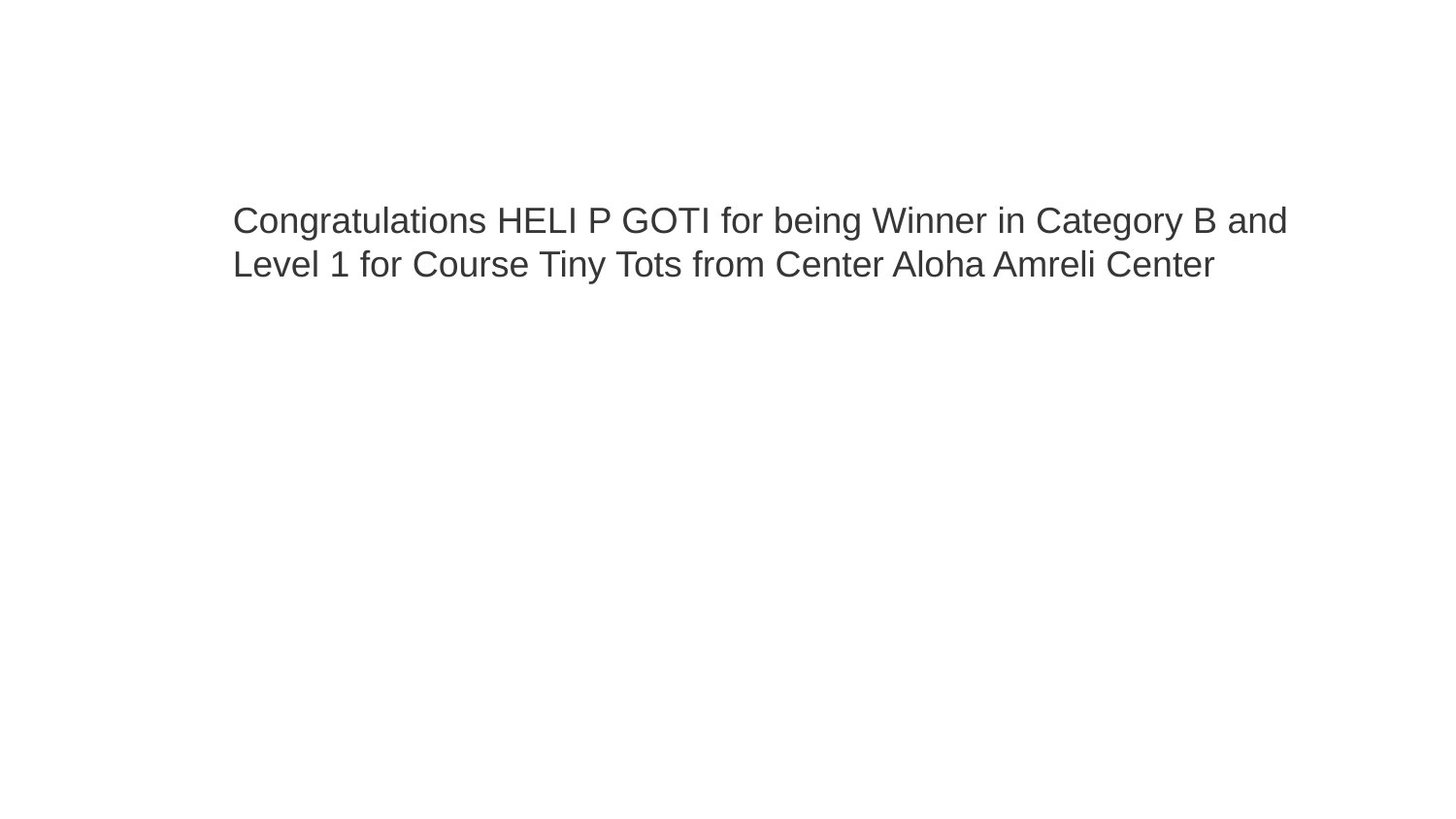

Congratulations HELI P GOTI for being Winner in Category B and Level 1 for Course Tiny Tots from Center Aloha Amreli Center